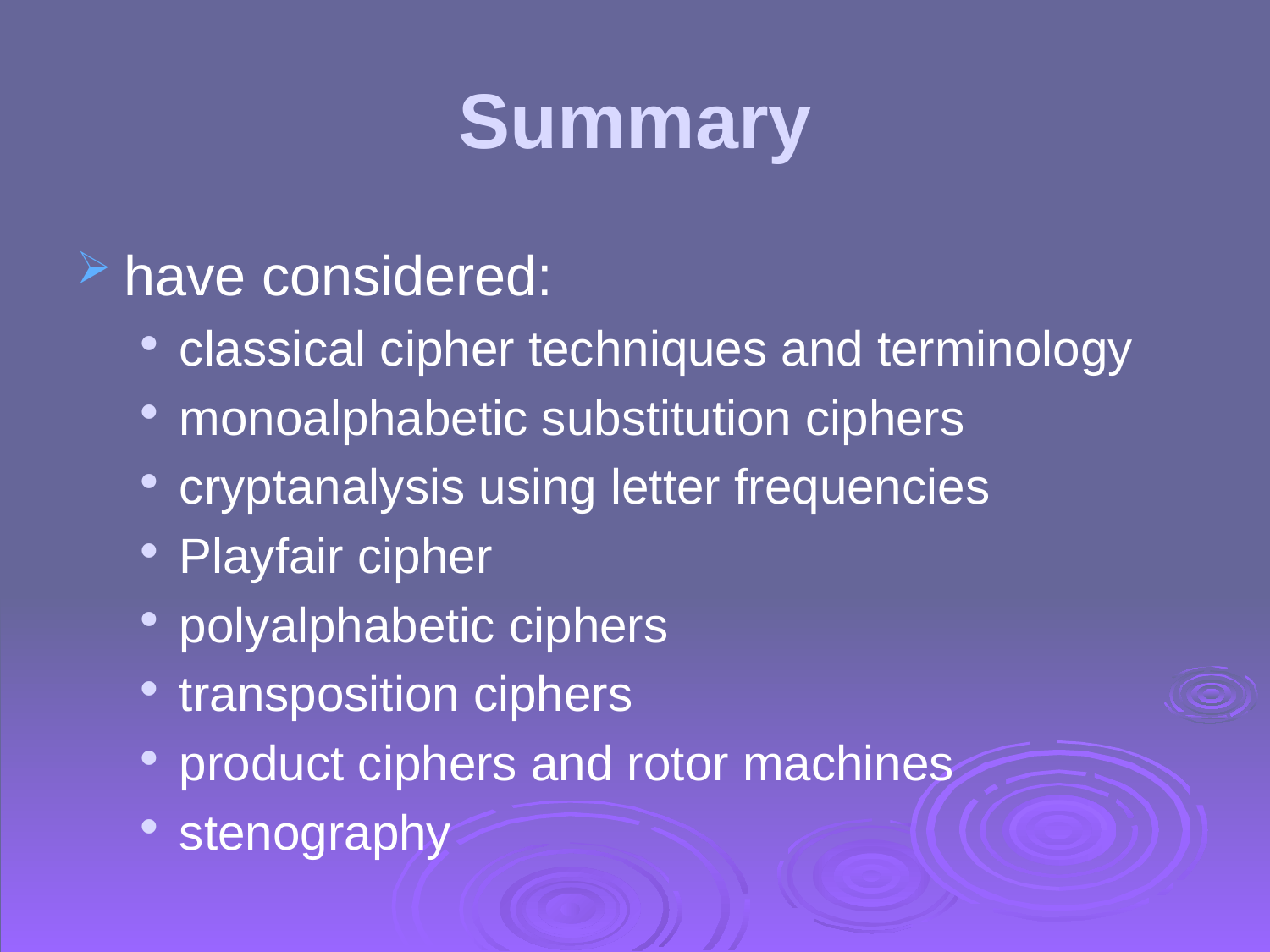

# Summary
have considered:
classical cipher techniques and terminology
monoalphabetic substitution ciphers
cryptanalysis using letter frequencies
Playfair cipher
polyalphabetic ciphers
transposition ciphers
product ciphers and rotor machines
stenography